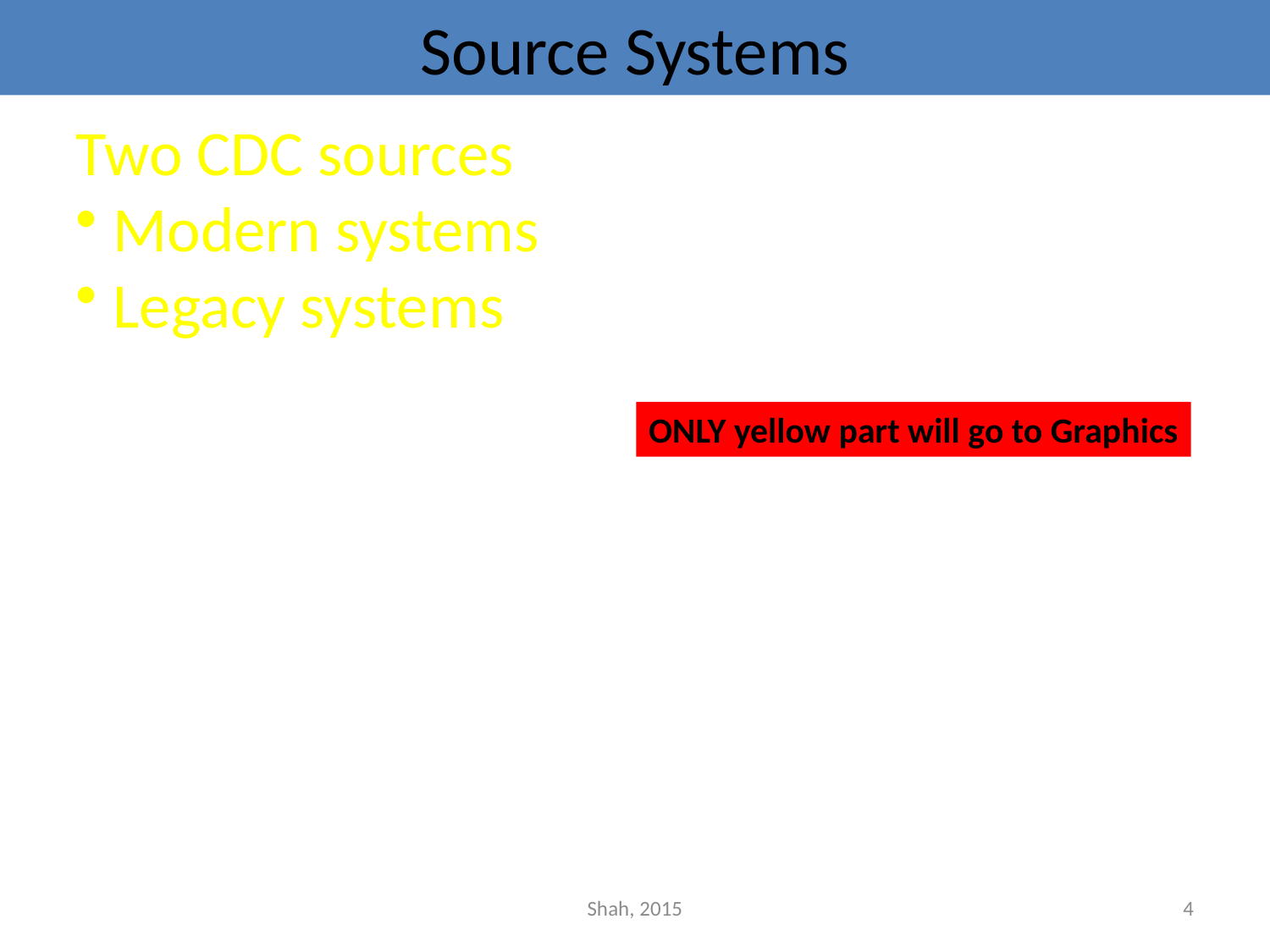

# Source Systems
Two CDC sources
 Modern systems
 Legacy systems
ONLY yellow part will go to Graphics
Shah, 2015
4